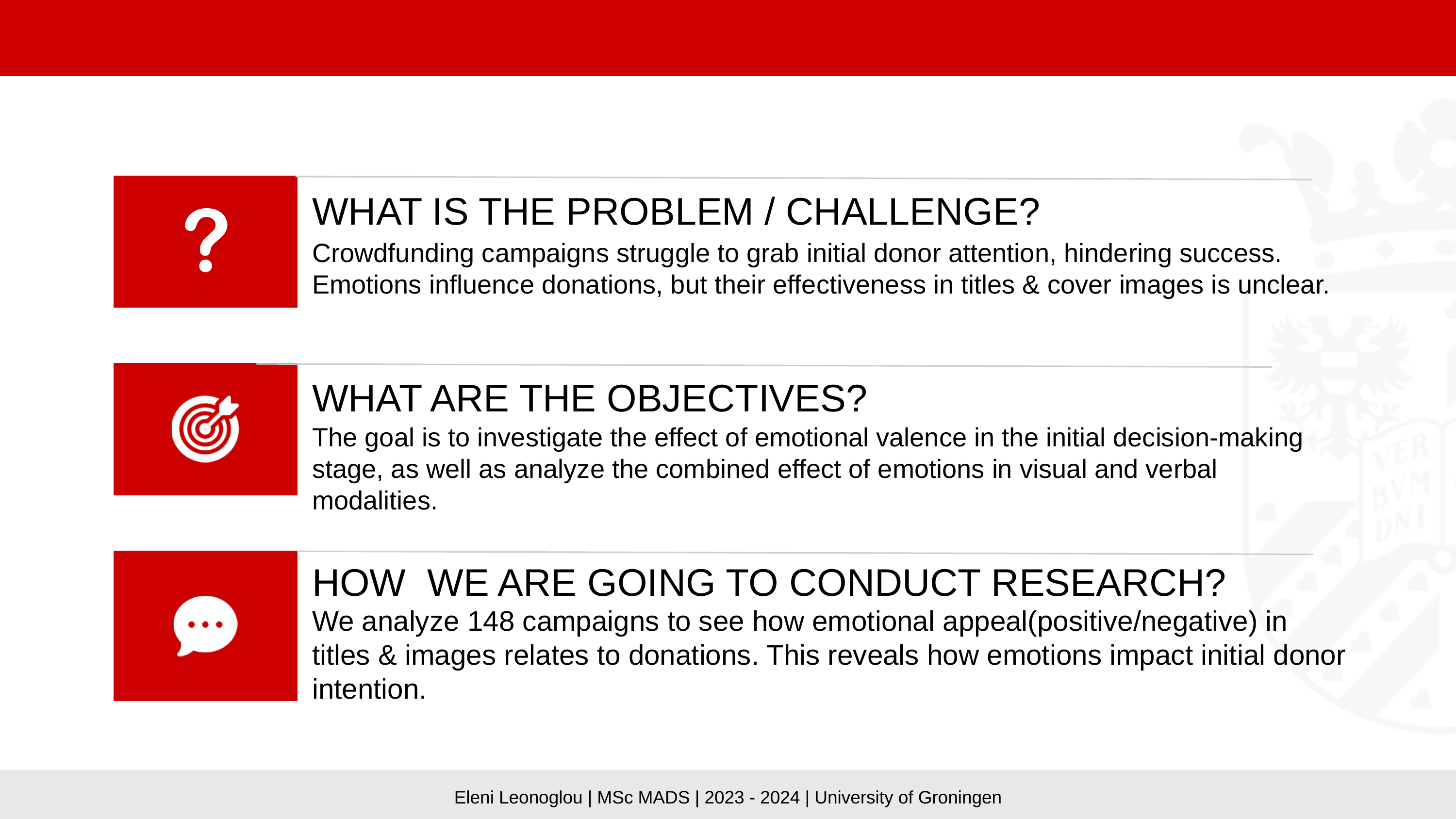

Eleni Leonoglou | MSc MADS | 2023 - 2024 | University of Groningen

WHAT IS THE PROBLEM / CHALLENGE?

Crowdfunding campaigns struggle to grab initial donor attention, hindering success.  Emotions influence donations, but their effectiveness in titles & cover images is unclear.

WHAT ARE THE OBJECTIVES?

The goal is to investigate the effect of emotional valence in the initial decision-making stage, as well as analyze the combined effect of emotions in visual and verbal modalities.

HOW  WE ARE GOING TO CONDUCT RESEARCH?

We analyze 148 campaigns to see how emotional appeal(positive/negative) in titles & images relates to donations. This reveals how emotions impact initial donor intention.